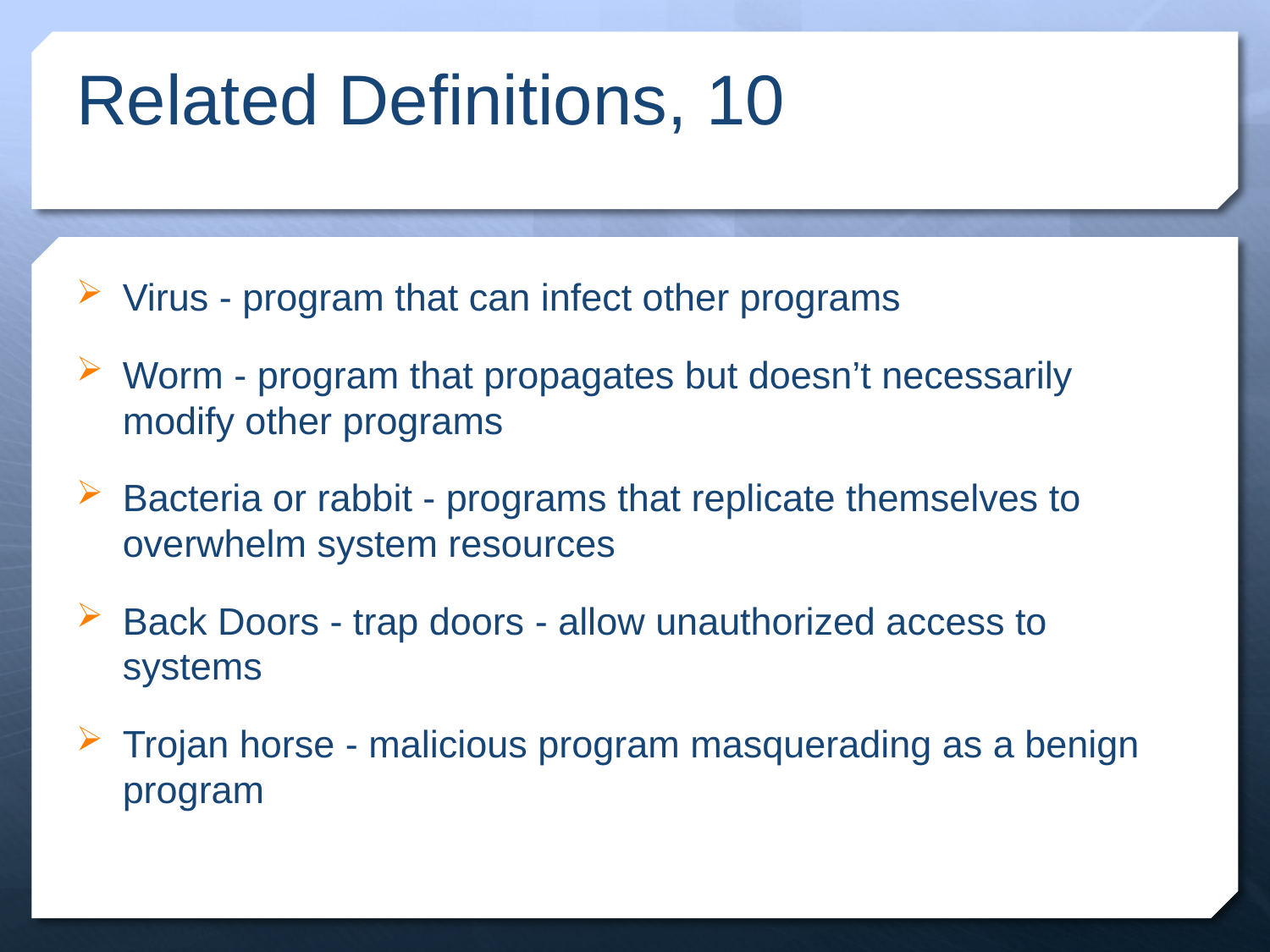

# Related Definitions, 10
Virus - program that can infect other programs
Worm - program that propagates but doesn’t necessarily modify other programs
Bacteria or rabbit - programs that replicate themselves to overwhelm system resources
Back Doors - trap doors - allow unauthorized access to systems
Trojan horse - malicious program masquerading as a benign program